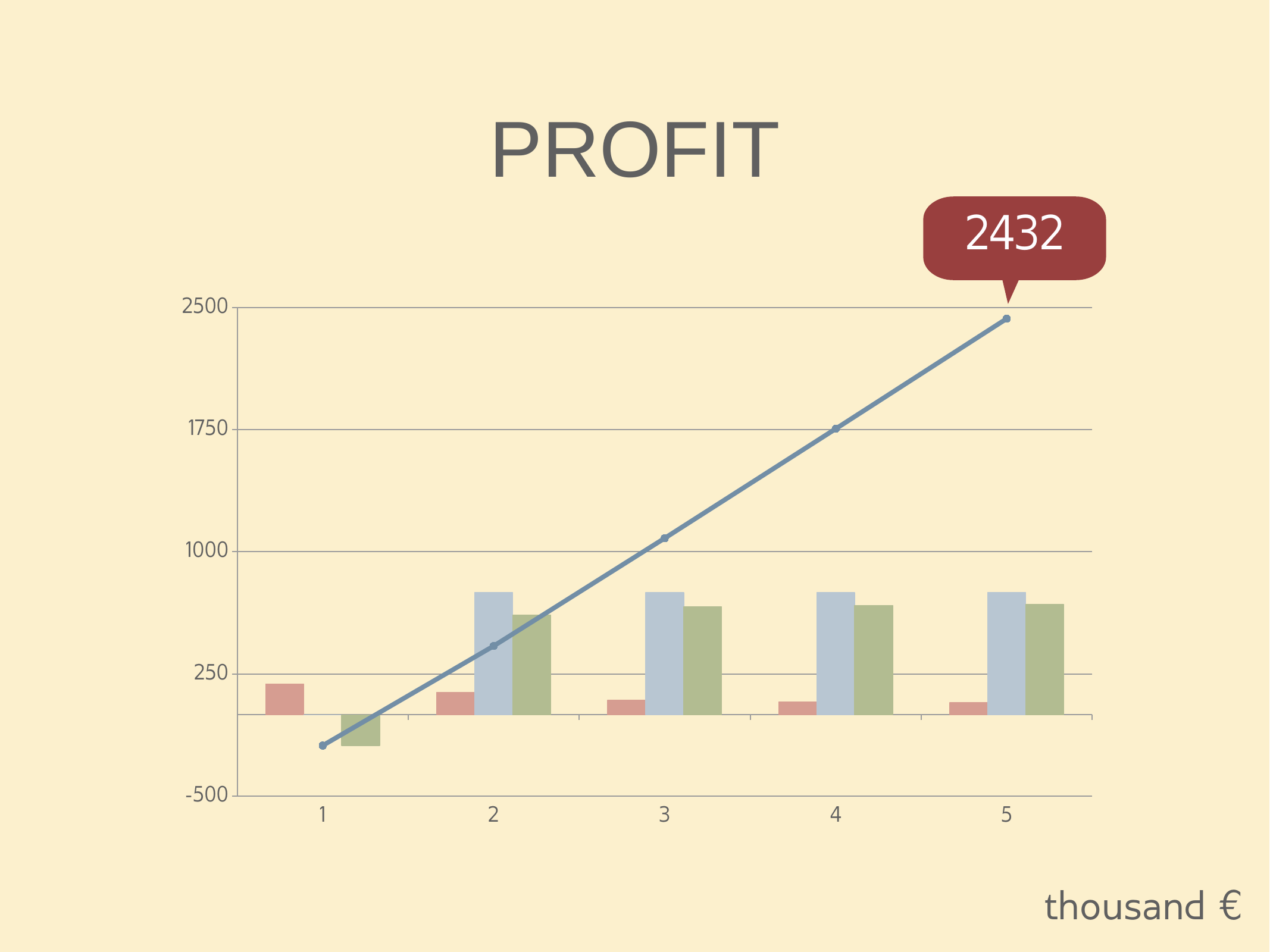

Profit
2432

### Chart

| Category | Cost | Revenue | Profit | Total |
|---|---|---|---|---|
| 1 | 188.75 | 0.0 | -188.75 | -188.75 |
| 2 | 138.75 | 750.0 | 611.25 | 422.5 |
| 3 | 88.75 | 750.0 | 661.25 | 1083.75 |
| 4 | 78.75 | 750.0 | 671.25 | 1755.0 |
| 5 | 73.75 | 750.0 | 676.25 | 2431.0 |
thousand €